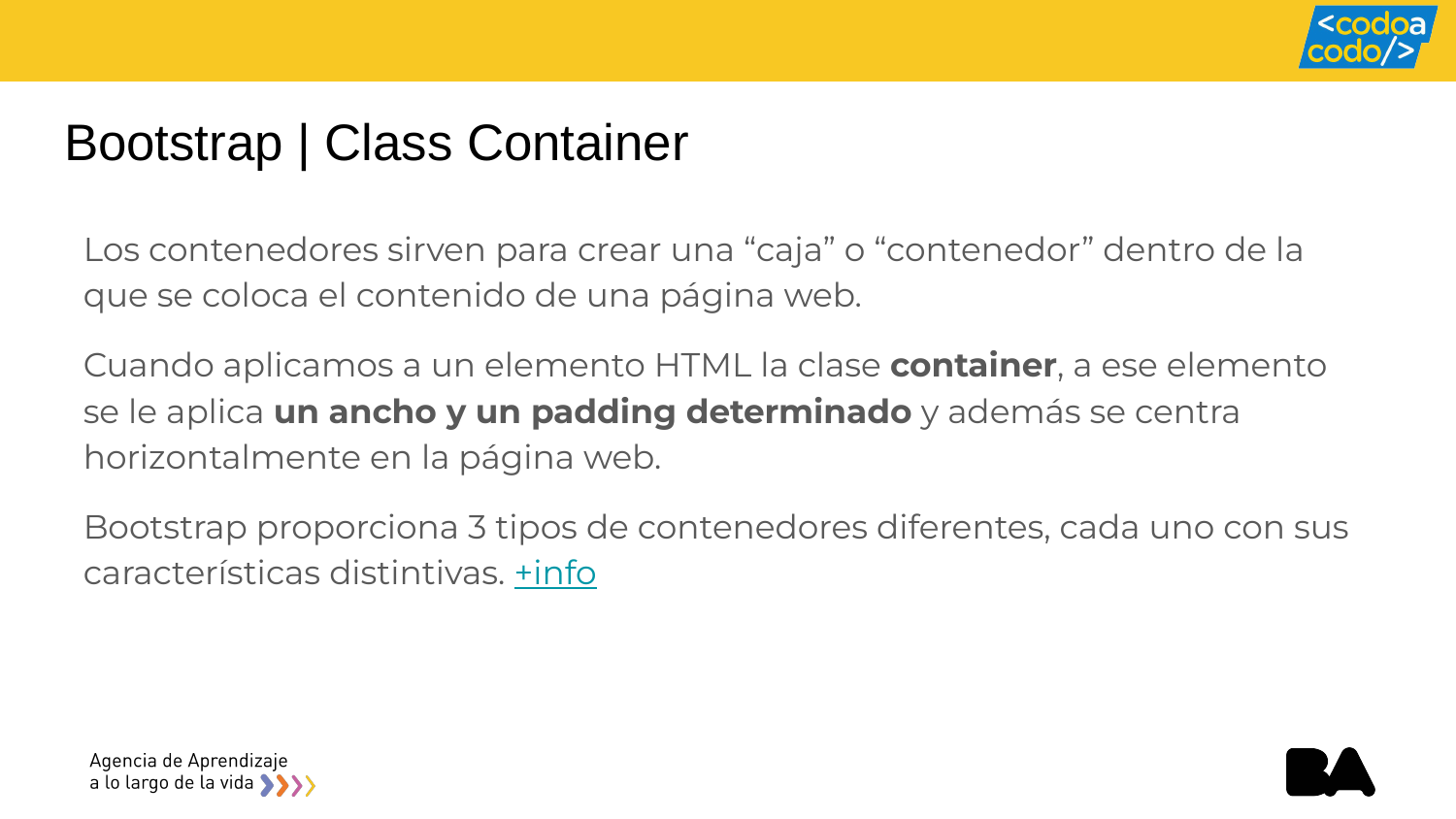

# Bootstrap | Class Container
Los contenedores sirven para crear una “caja” o “contenedor” dentro de la que se coloca el contenido de una página web.
Cuando aplicamos a un elemento HTML la clase ​container​, a ese elemento se le aplica un ​ancho​ y un ​padding​ determinado y además se centra horizontalmente en la página web.
Bootstrap proporciona 3 tipos de contenedores diferentes, cada uno con sus características distintivas. +info